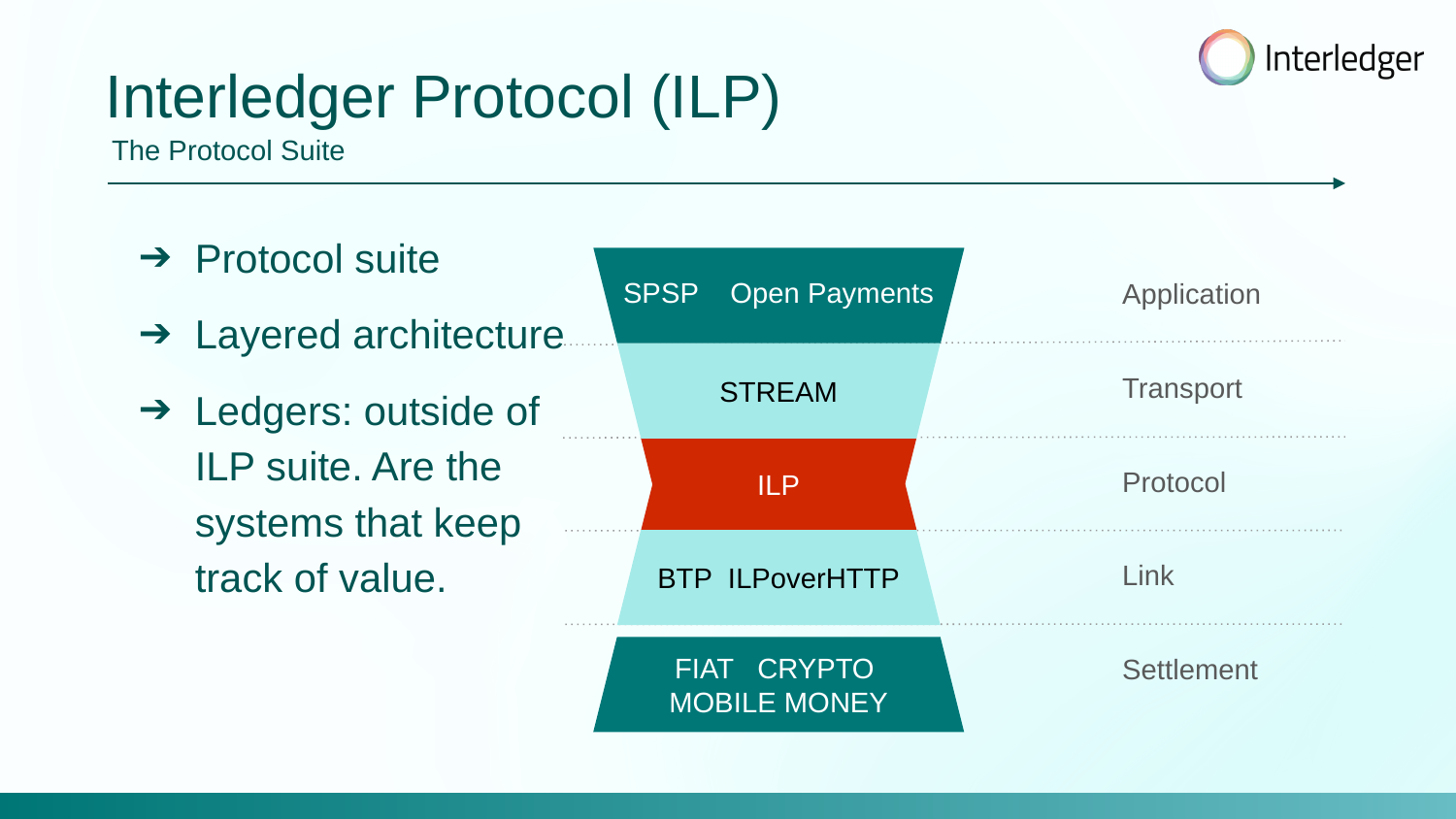

Interledger Protocol (ILP)
The Protocol Suite
Protocol suite
Layered architecture
Ledgers: outside of ILP suite. Are the systems that keep track of value.

SPSP    Open Payments
Application

Transport
STREAM

Protocol
ILP

BTP  ILPoverHTTP
Link
Settlement

FIAT   CRYPTO
MOBILE MONEY